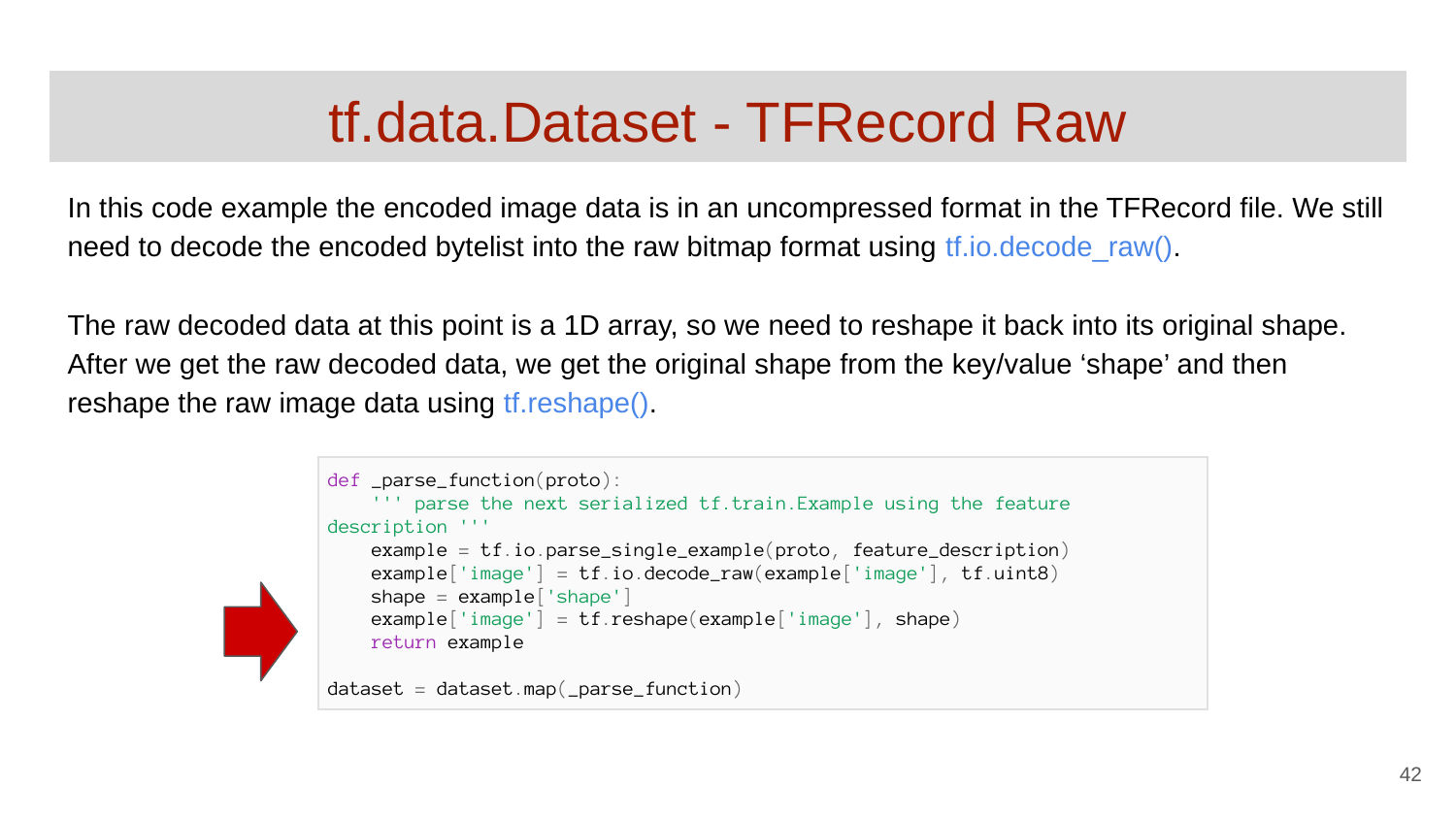

# tf.data.Dataset - TFRecord Raw
In this code example the encoded image data is in an uncompressed format in the TFRecord file. We still need to decode the encoded bytelist into the raw bitmap format using tf.io.decode_raw().

The raw decoded data at this point is a 1D array, so we need to reshape it back into its original shape.  After we get the raw decoded data, we get the original shape from the key/value ‘shape’ and then reshape the raw image data using tf.reshape().

| def \_parse\_function(proto): ''' parse the next serialized tf.train.Example using the feature description ''' example = tf.io.parse\_single\_example(proto, feature\_description) example['image'] = tf.io.decode\_raw(example['image'], tf.uint8) shape = example['shape'] example['image'] = tf.reshape(example['image'], shape) return example dataset = dataset.map(\_parse\_function) |
| --- |

42